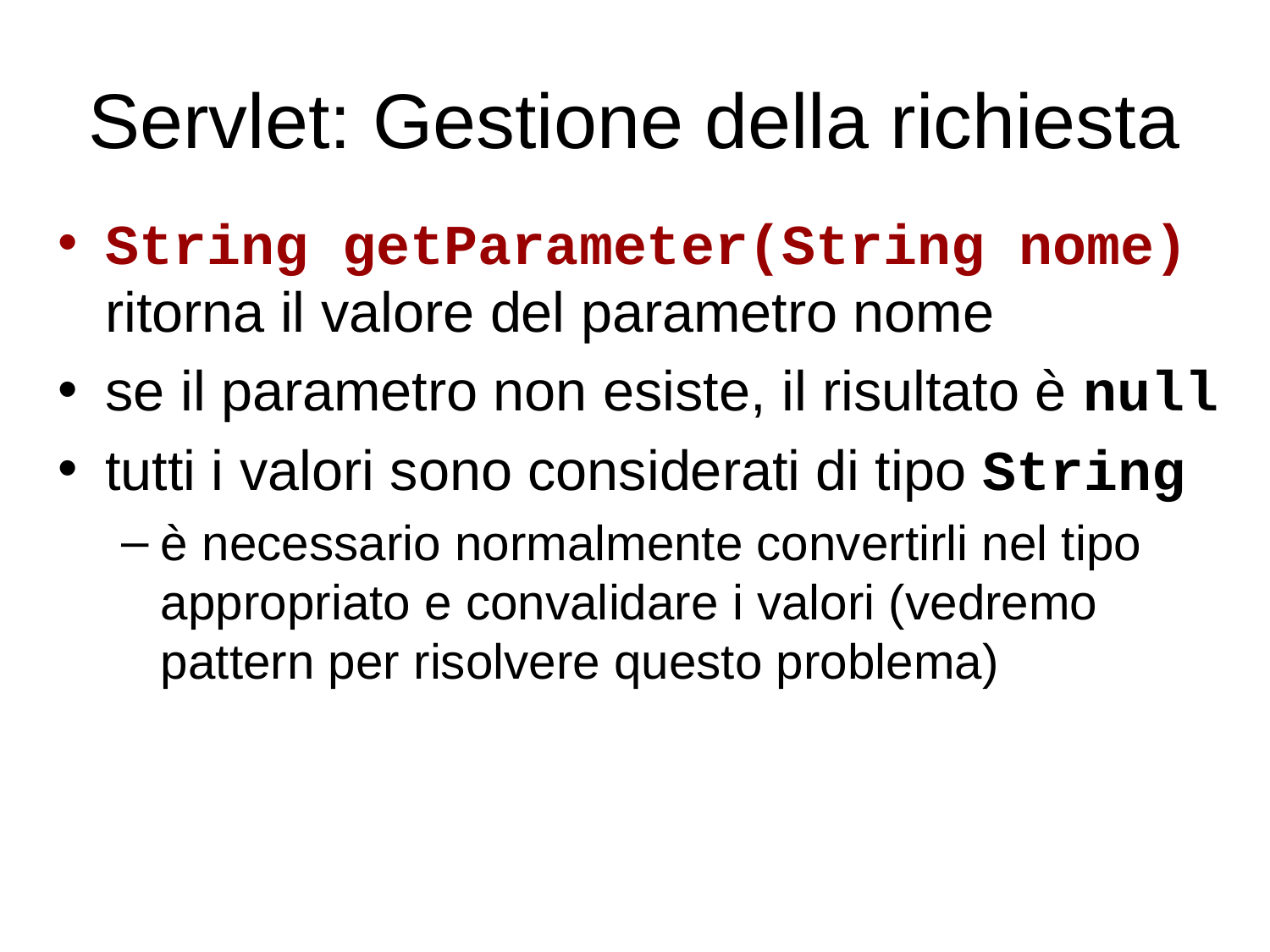

# Servlet: Gestione della richiesta
String getParameter(String nome)
ritorna il valore del parametro nome
se il parametro non esiste, il risultato è null
tutti i valori sono considerati di tipo String
è necessario normalmente convertirli nel tipo appropriato e convalidare i valori (vedremo pattern per risolvere questo problema)